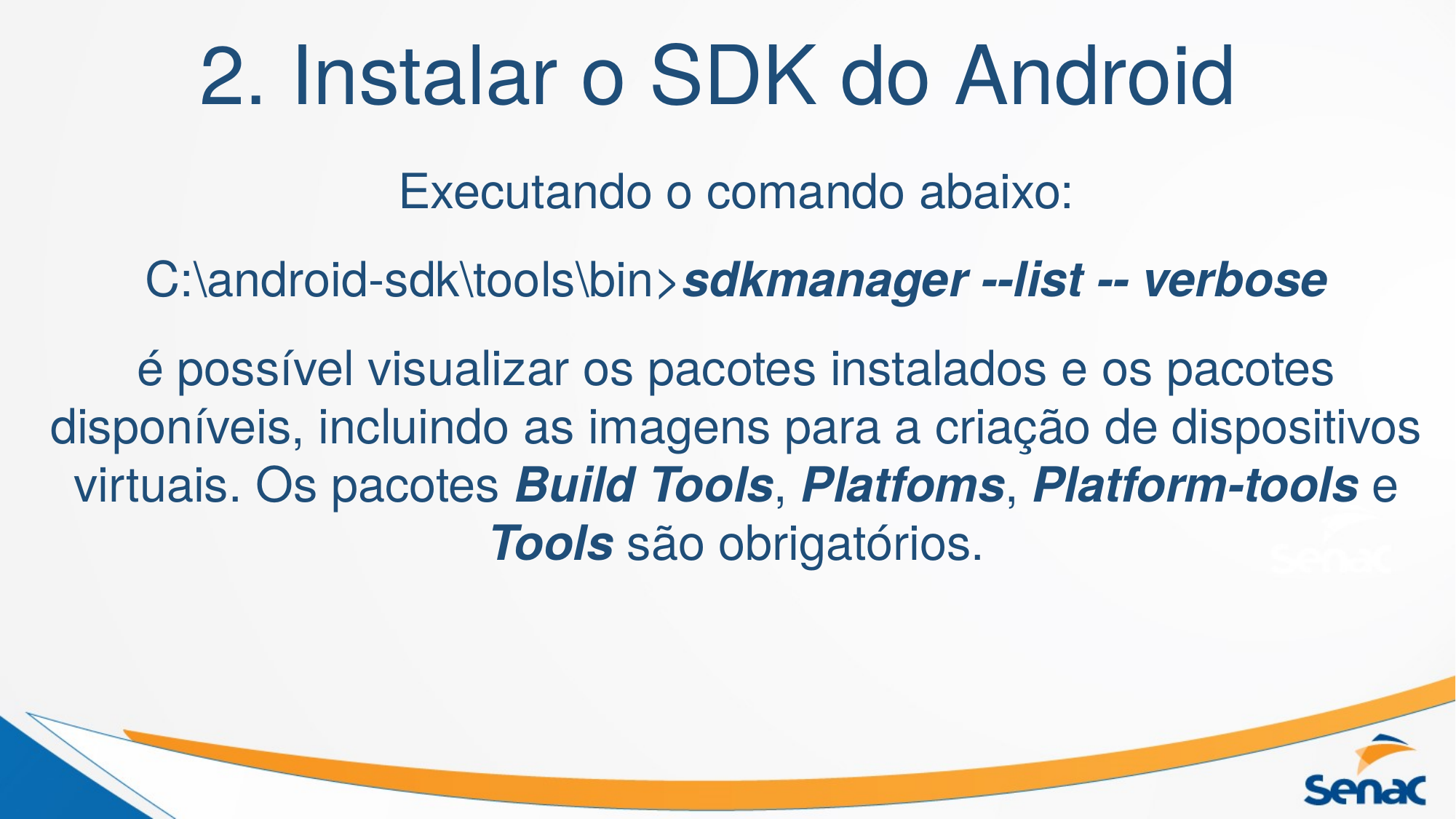

# 2. Instalar o SDK do Android
Executando o comando abaixo:
C:\android-sdk\tools\bin>sdkmanager --list -- verbose
é possível visualizar os pacotes instalados e os pacotes disponíveis, incluindo as imagens para a criação de dispositivos virtuais. Os pacotes Build Tools, Platfoms, Platform-tools e Tools são obrigatórios.